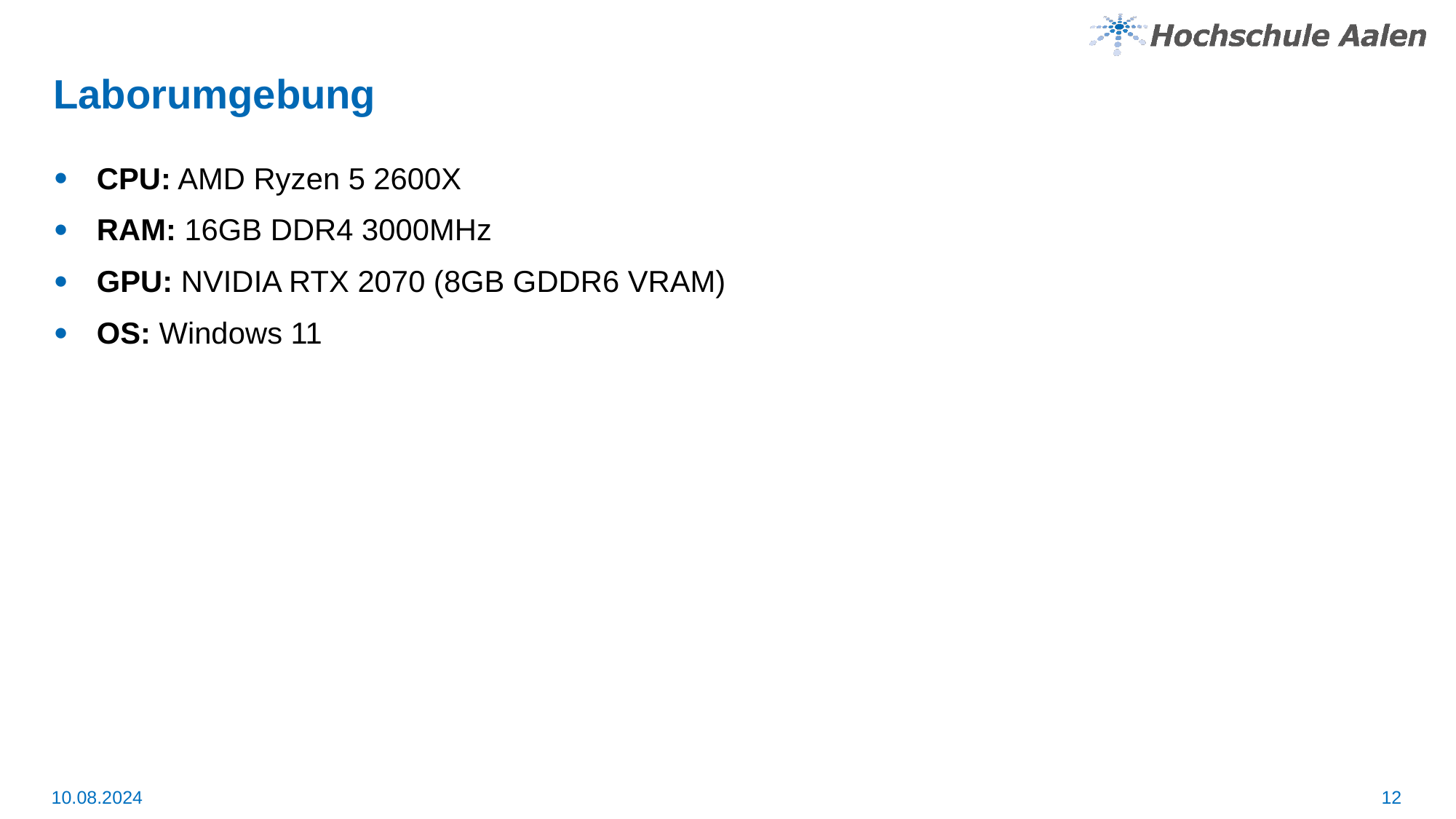

# Laborumgebung
CPU: AMD Ryzen 5 2600X
RAM: 16GB DDR4 3000MHz
GPU: NVIDIA RTX 2070 (8GB GDDR6 VRAM)
OS: Windows 11
12
10.08.2024